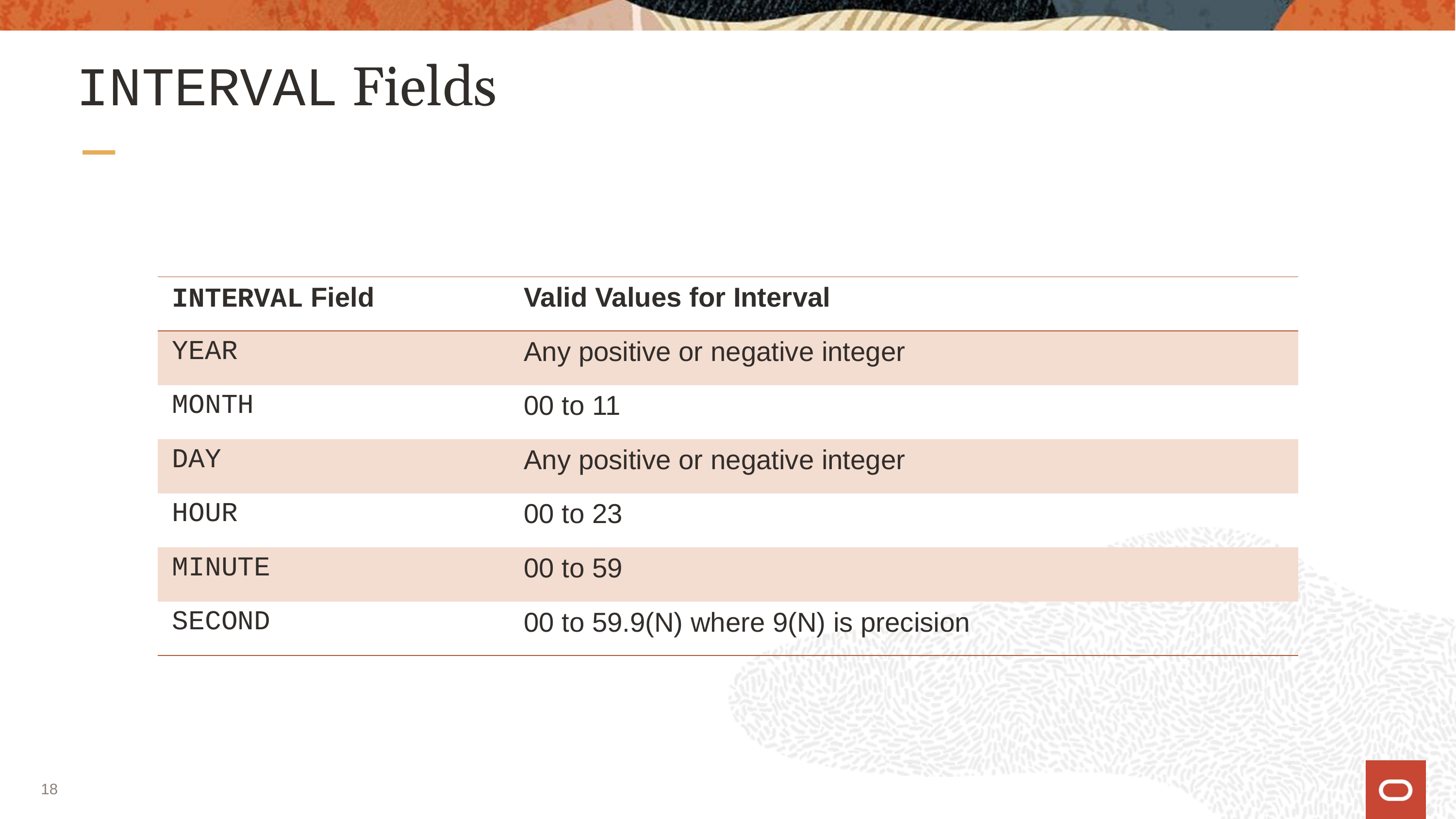

# INTERVAL Fields
| INTERVAL Field | Valid Values for Interval |
| --- | --- |
| YEAR | Any positive or negative integer |
| MONTH | 00 to 11 |
| DAY | Any positive or negative integer |
| HOUR | 00 to 23 |
| MINUTE | 00 to 59 |
| SECOND | 00 to 59.9(N) where 9(N) is precision |